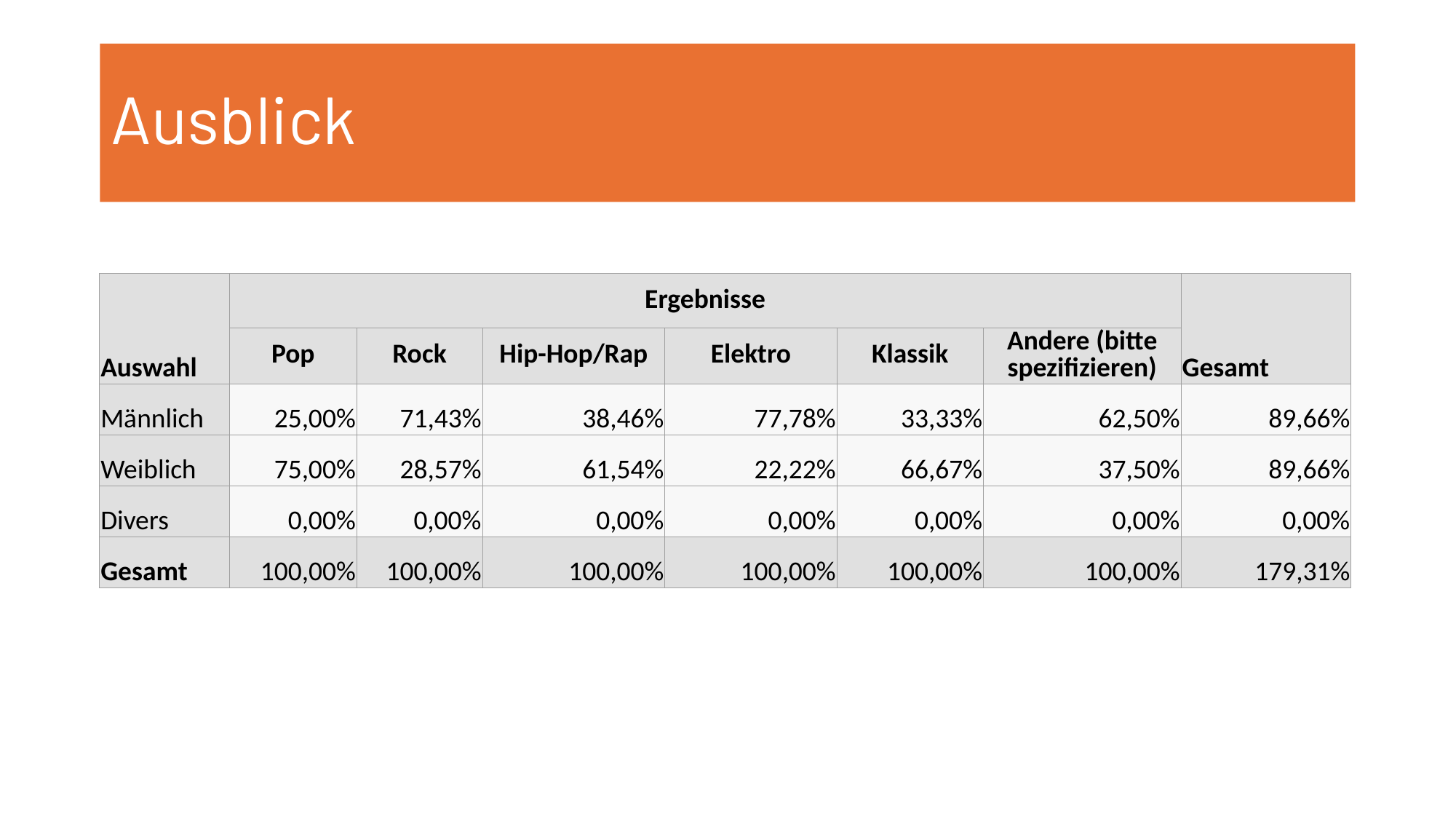

# Ausblick
| Auswahl | Ergebnisse |  |  |  |  |  | Gesamt |
| --- | --- | --- | --- | --- | --- | --- | --- |
|  | Pop | Rock | Hip-Hop/Rap | Elektro | Klassik | Andere (bitte spezifizieren) |  |
| Männlich | 25,00% | 71,43% | 38,46% | 77,78% | 33,33% | 62,50% | 89,66% |
| Weiblich | 75,00% | 28,57% | 61,54% | 22,22% | 66,67% | 37,50% | 89,66% |
| Divers | 0,00% | 0,00% | 0,00% | 0,00% | 0,00% | 0,00% | 0,00% |
| Gesamt | 100,00% | 100,00% | 100,00% | 100,00% | 100,00% | 100,00% | 179,31% |